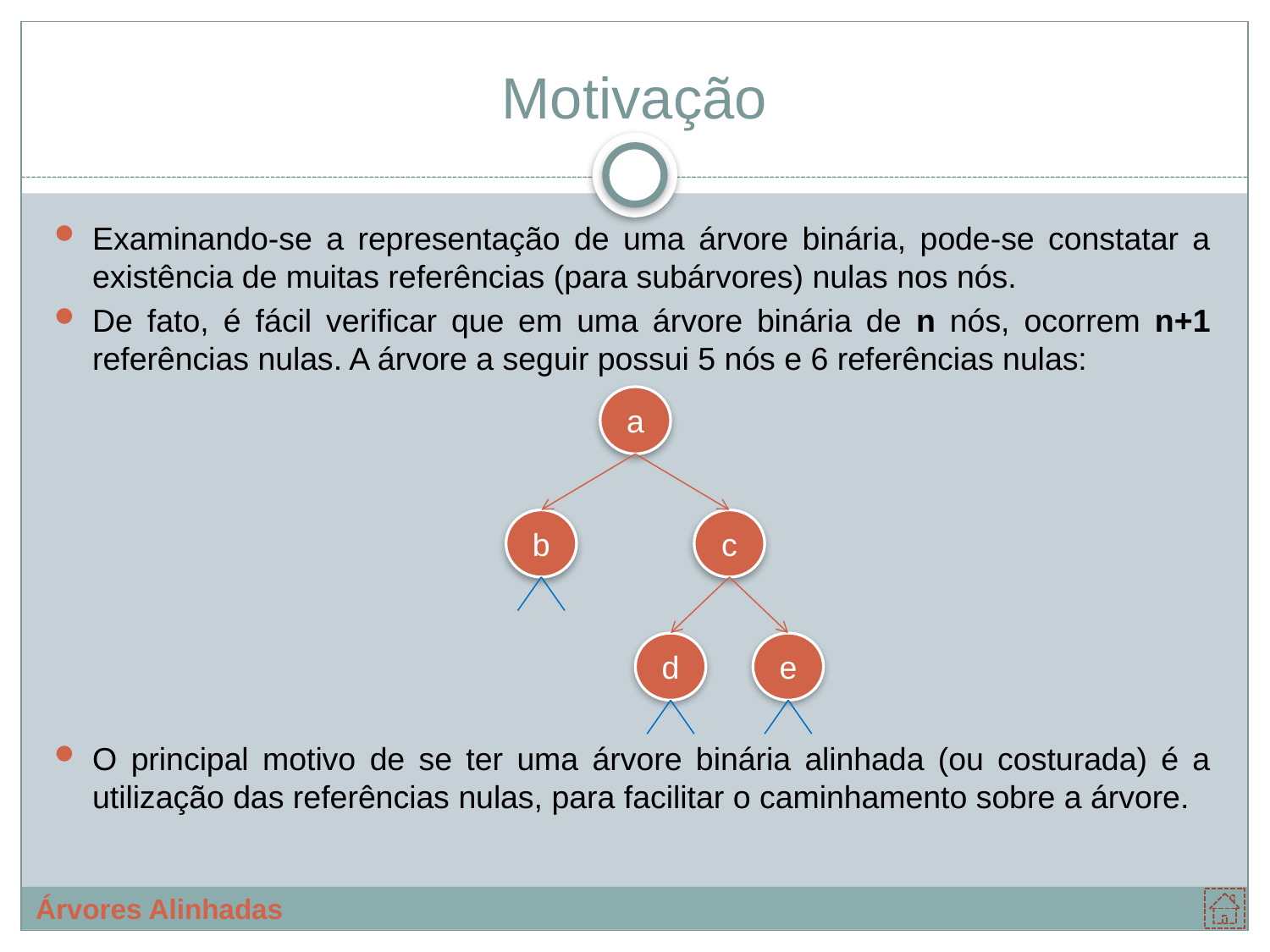

# Motivação
Examinando-se a representação de uma árvore binária, pode-se constatar a existência de muitas referências (para subárvores) nulas nos nós.
De fato, é fácil verificar que em uma árvore binária de n nós, ocorrem n+1 referências nulas. A árvore a seguir possui 5 nós e 6 referências nulas:

O principal motivo de se ter uma árvore binária alinhada (ou costurada) é a utilização das referências nulas, para facilitar o caminhamento sobre a árvore.

a
b
c
d
e
Árvores Alinhadas